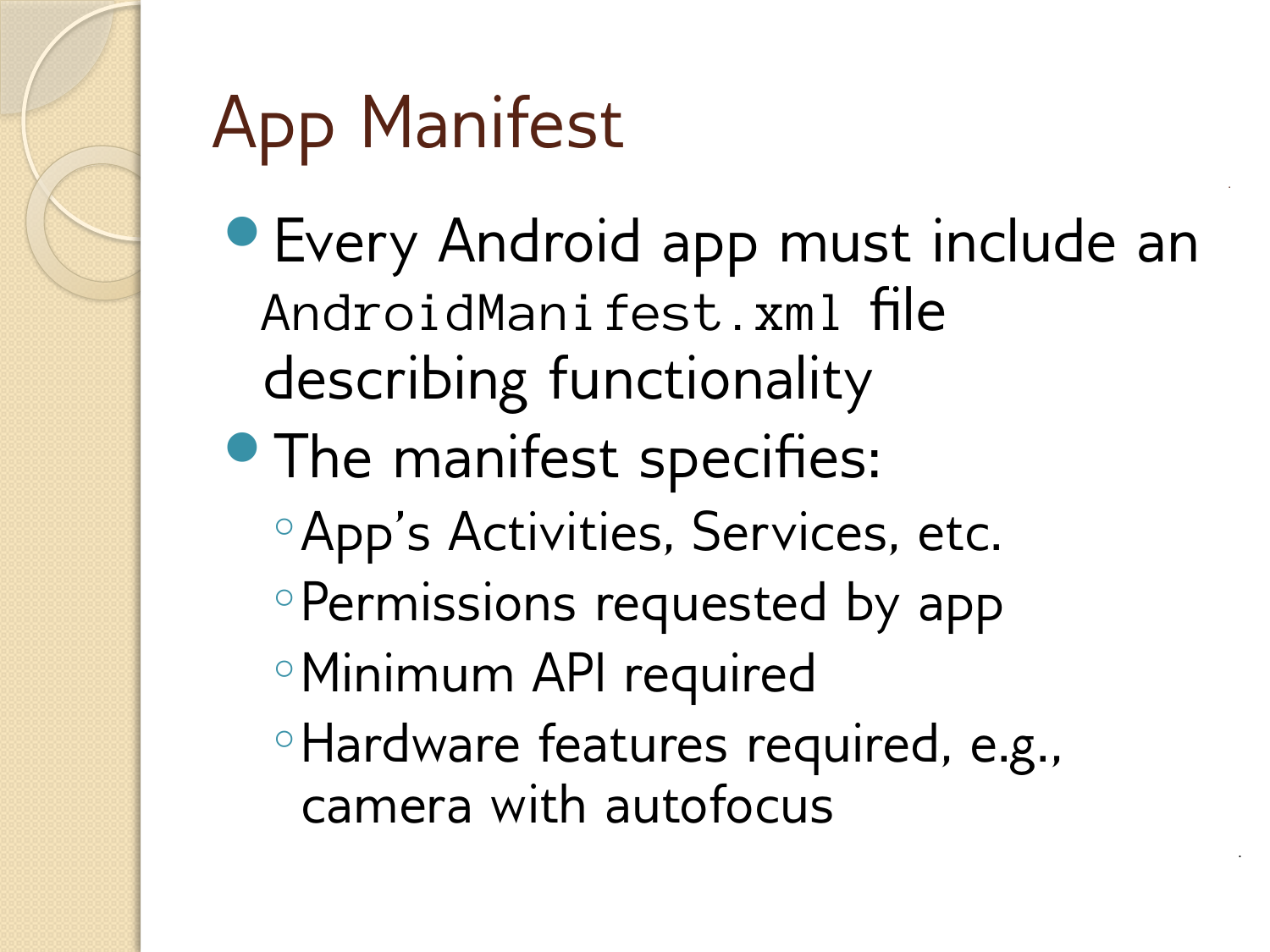

App Manifest
# .
Every Android app must include an AndroidManifest.xml file describing functionality
The manifest specifies:
App’s Activities, Services, etc.
Permissions requested by app
Minimum API required
Hardware features required, e.g., camera with autofocus

.